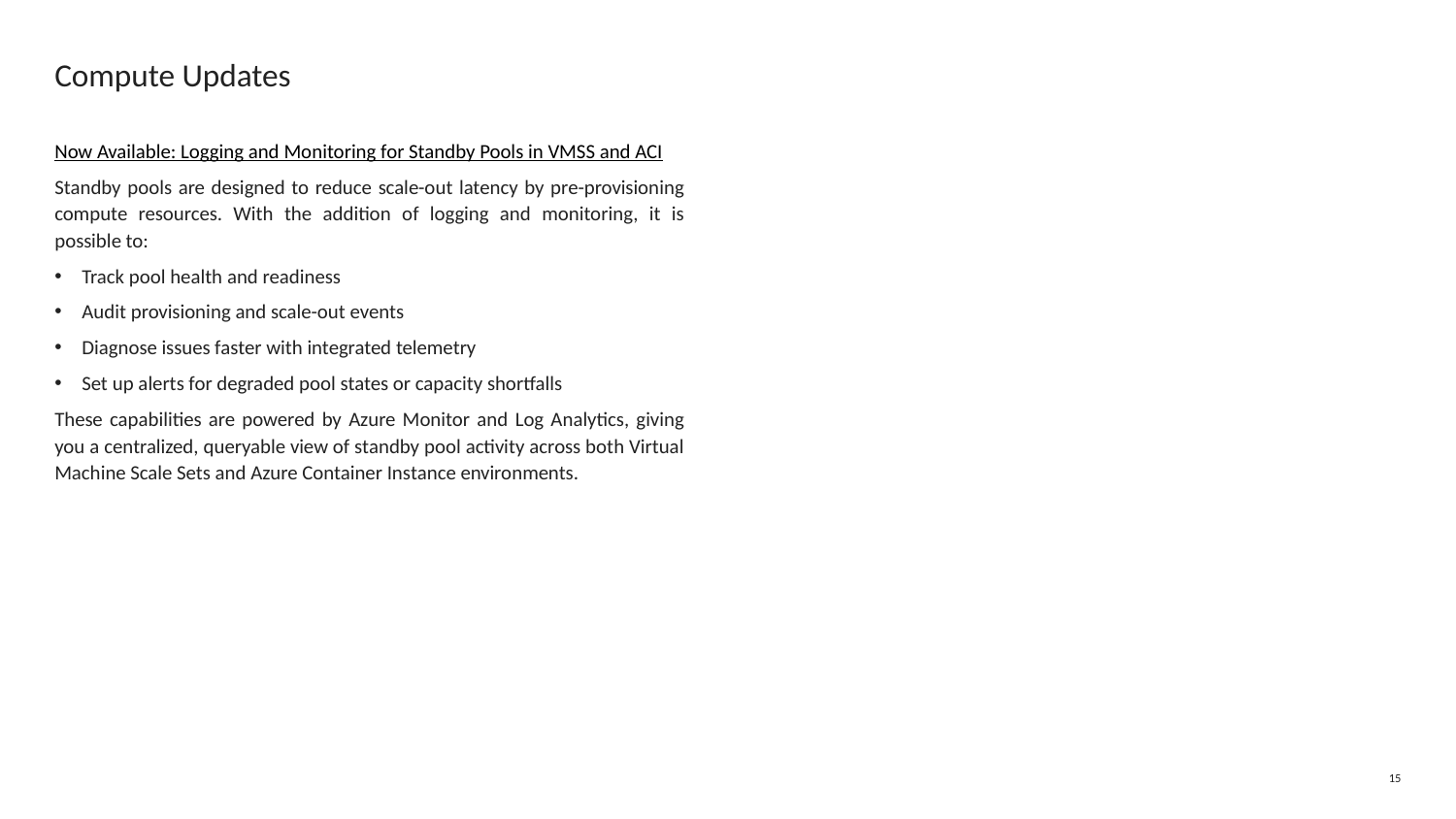

# Compute Updates
Now Available: Logging and Monitoring for Standby Pools in VMSS and ACI
Standby pools are designed to reduce scale-out latency by pre-provisioning compute resources. With the addition of logging and monitoring, it is possible to:
Track pool health and readiness
Audit provisioning and scale-out events
Diagnose issues faster with integrated telemetry
Set up alerts for degraded pool states or capacity shortfalls
These capabilities are powered by Azure Monitor and Log Analytics, giving you a centralized, queryable view of standby pool activity across both Virtual Machine Scale Sets and Azure Container Instance environments.